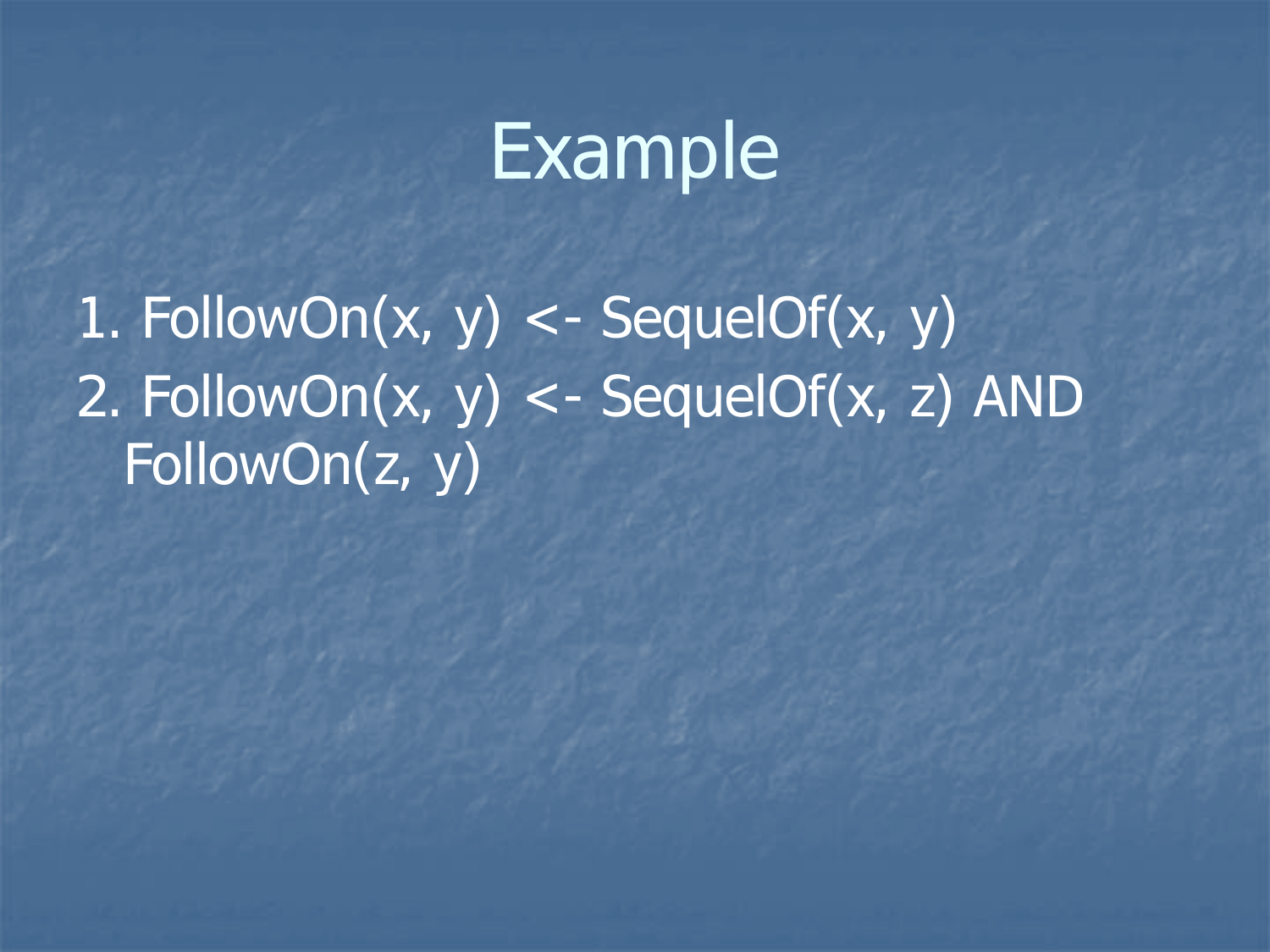

# Example
1. FollowOn(x, y) <- SequelOf(x, y)
2. FollowOn(x, y) <- SequelOf(x, z) AND FollowOn(z, y)